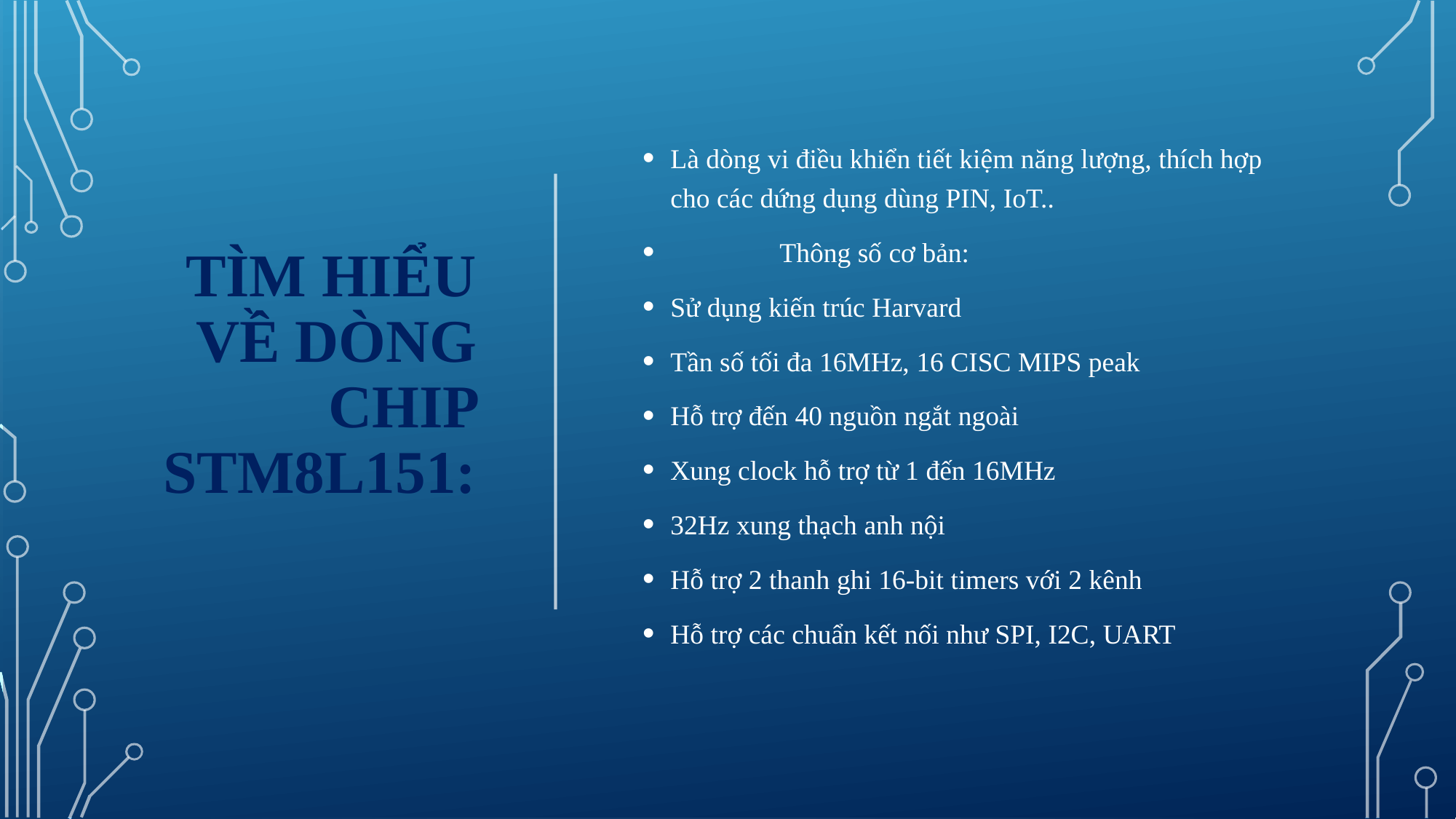

Là dòng vi điều khiển tiết kiệm năng lượng, thích hợp cho các dứng dụng dùng PIN, IoT..
	Thông số cơ bản:
Sử dụng kiến trúc Harvard
Tần số tối đa 16MHz, 16 CISC MIPS peak
Hỗ trợ đến 40 nguồn ngắt ngoài
Xung clock hỗ trợ từ 1 đến 16MHz
32Hz xung thạch anh nội
Hỗ trợ 2 thanh ghi 16-bit timers với 2 kênh
Hỗ trợ các chuẩn kết nối như SPI, I2C, UART

# Tìm hiểu về dòng chip STM8L151: